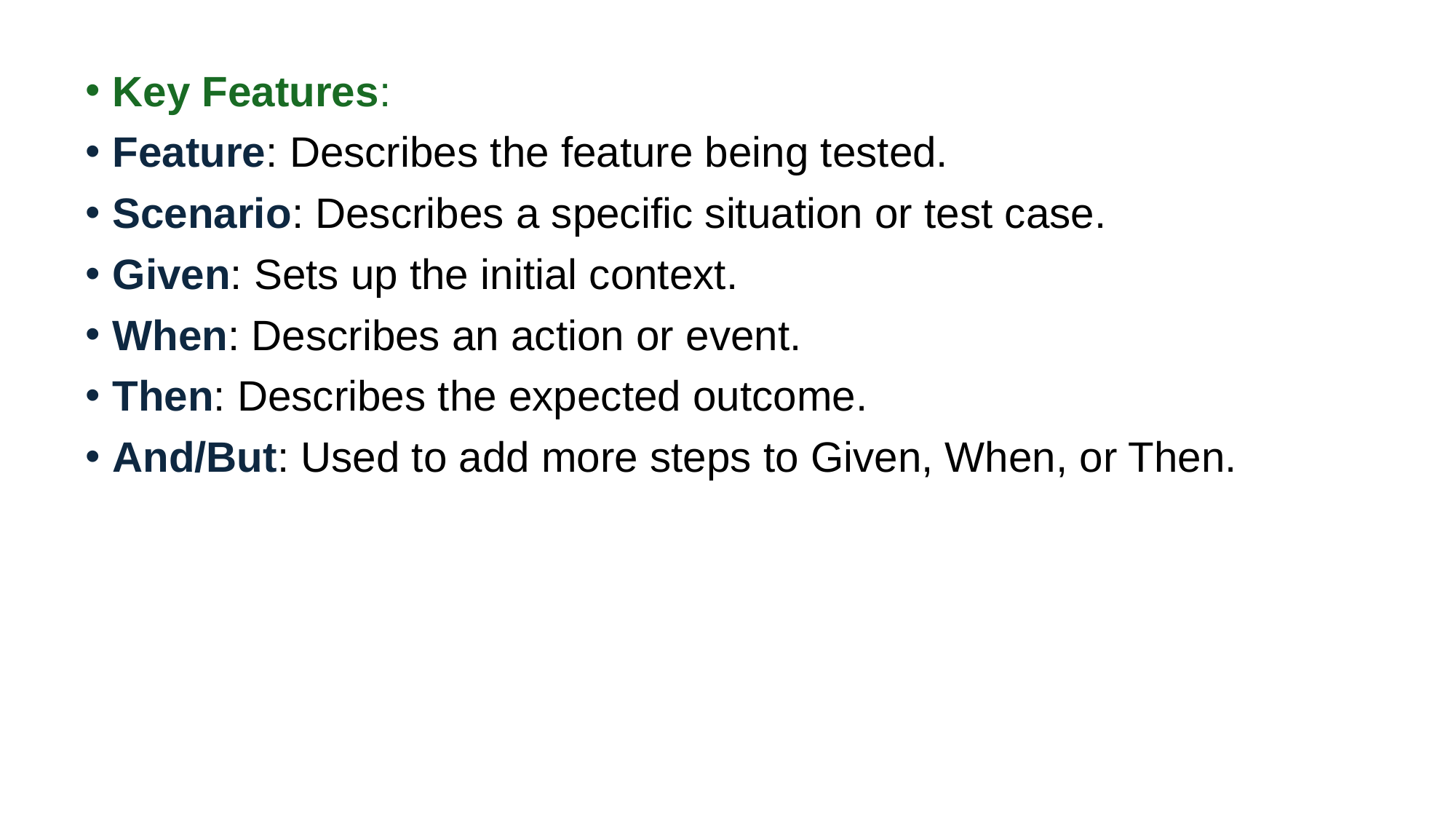

Key Features:
Feature: Describes the feature being tested.
Scenario: Describes a specific situation or test case.
Given: Sets up the initial context.
When: Describes an action or event.
Then: Describes the expected outcome.
And/But: Used to add more steps to Given, When, or Then.